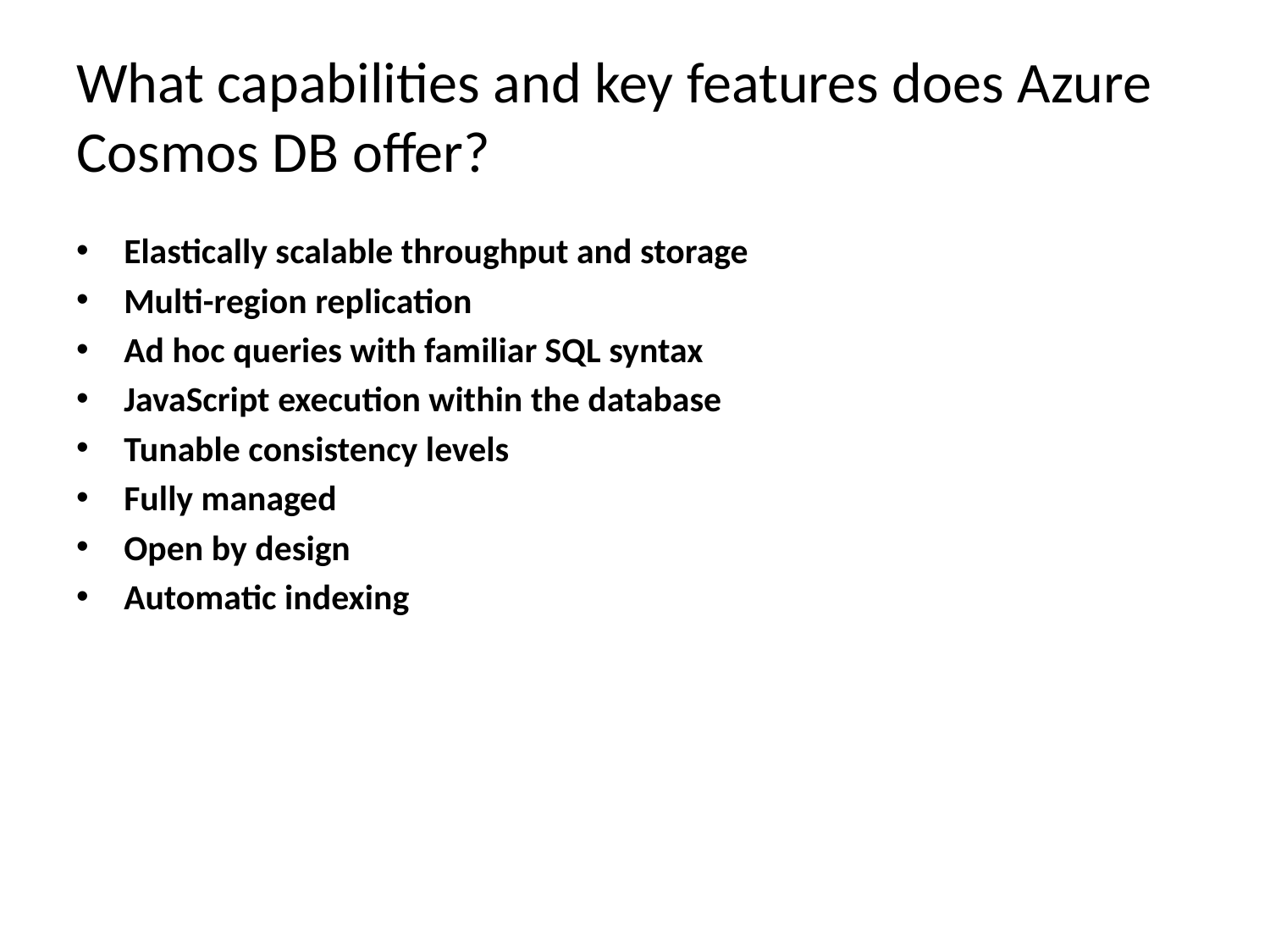

# What capabilities and key features does Azure Cosmos DB offer?
Elastically scalable throughput and storage
Multi-region replication
Ad hoc queries with familiar SQL syntax
JavaScript execution within the database
Tunable consistency levels
Fully managed
Open by design
Automatic indexing